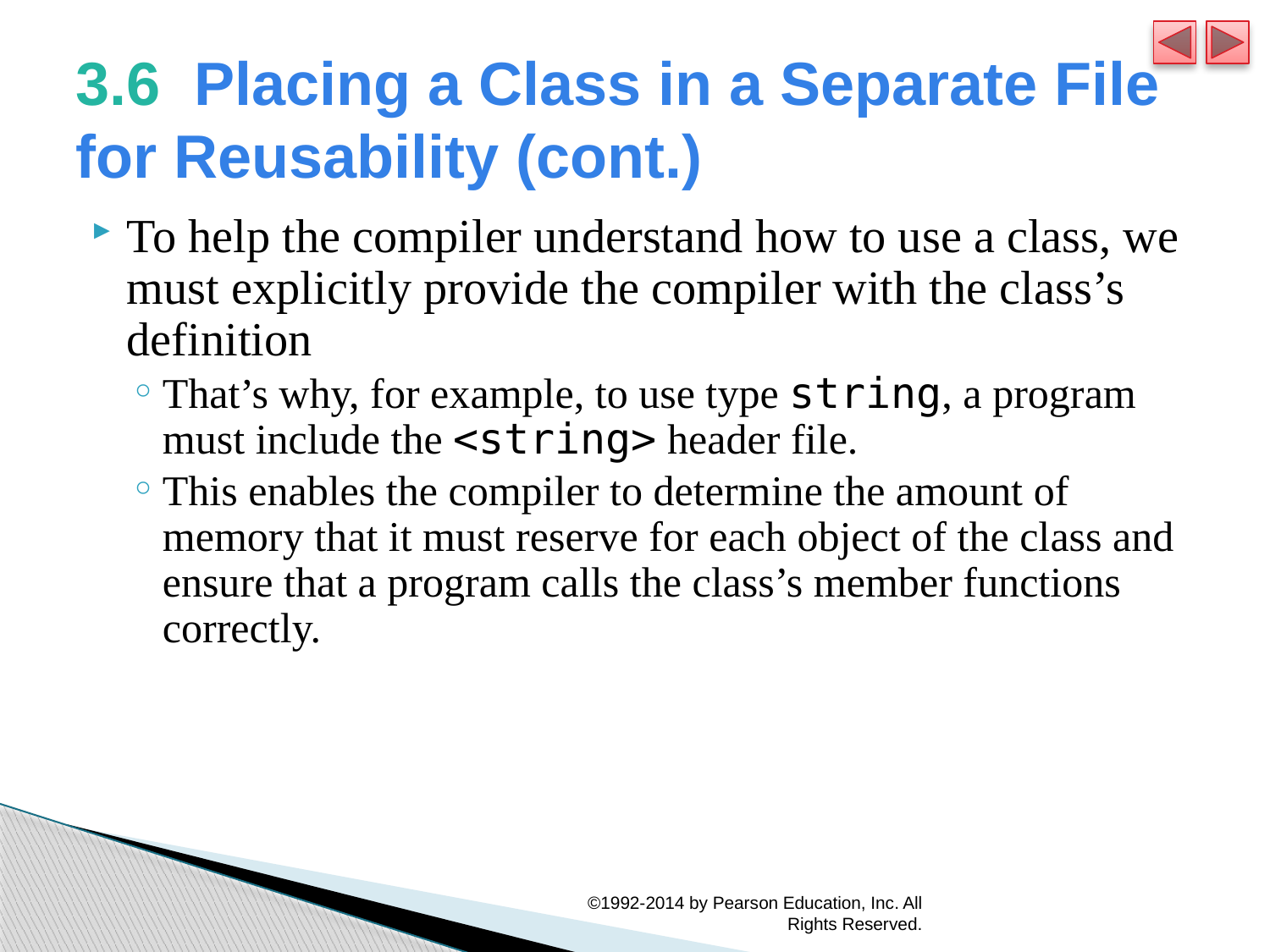

# 3.6  Placing a Class in a Separate File for Reusability (cont.)
To help the compiler understand how to use a class, we must explicitly provide the compiler with the class’s definition
That’s why, for example, to use type string, a program must include the <string> header file.
This enables the compiler to determine the amount of memory that it must reserve for each object of the class and ensure that a program calls the class’s member functions correctly.
©1992-2014 by Pearson Education, Inc. All Rights Reserved.